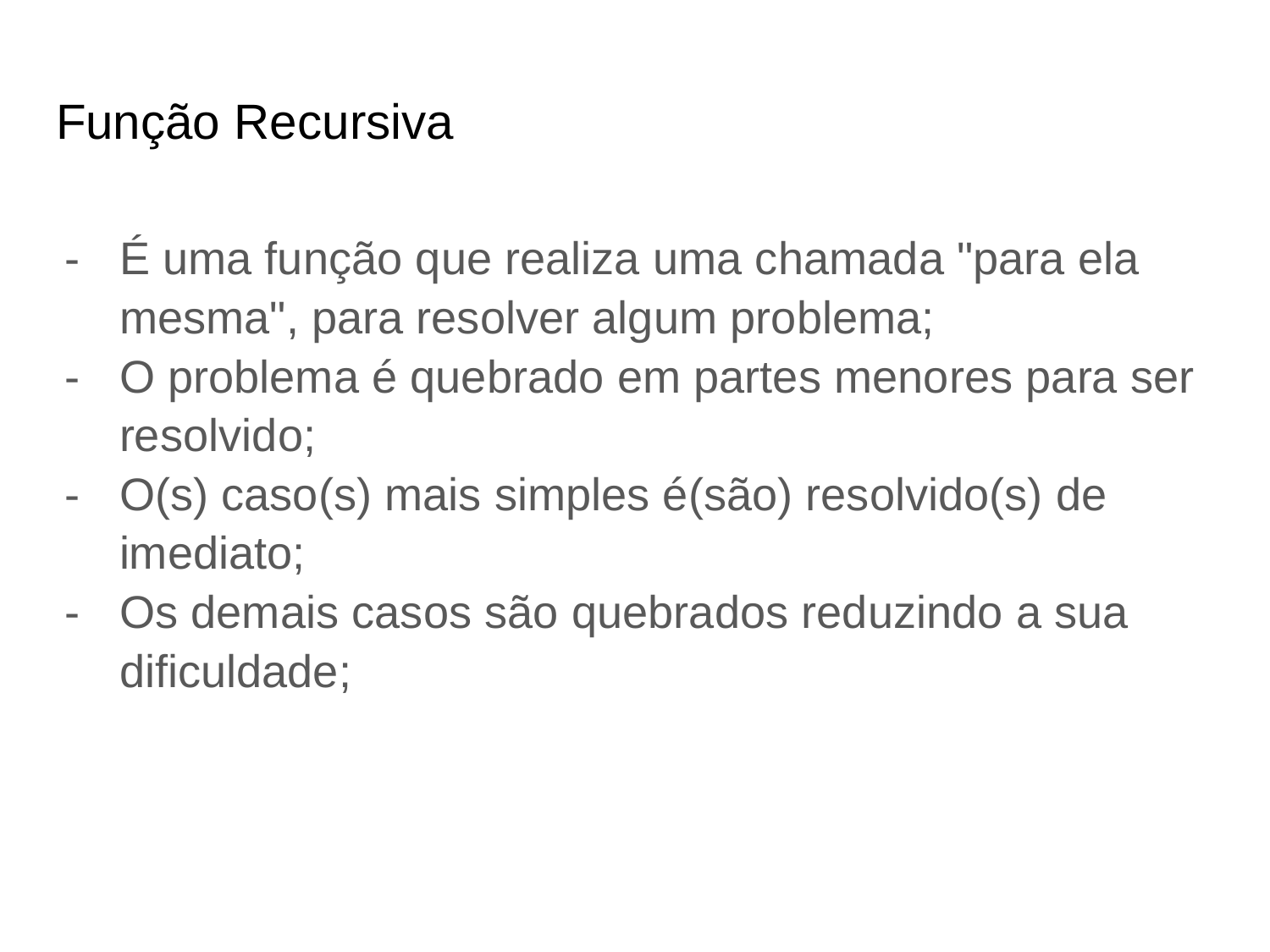

# Função Recursiva
É uma função que realiza uma chamada "para ela mesma", para resolver algum problema;
O problema é quebrado em partes menores para ser resolvido;
O(s) caso(s) mais simples é(são) resolvido(s) de imediato;
Os demais casos são quebrados reduzindo a sua dificuldade;